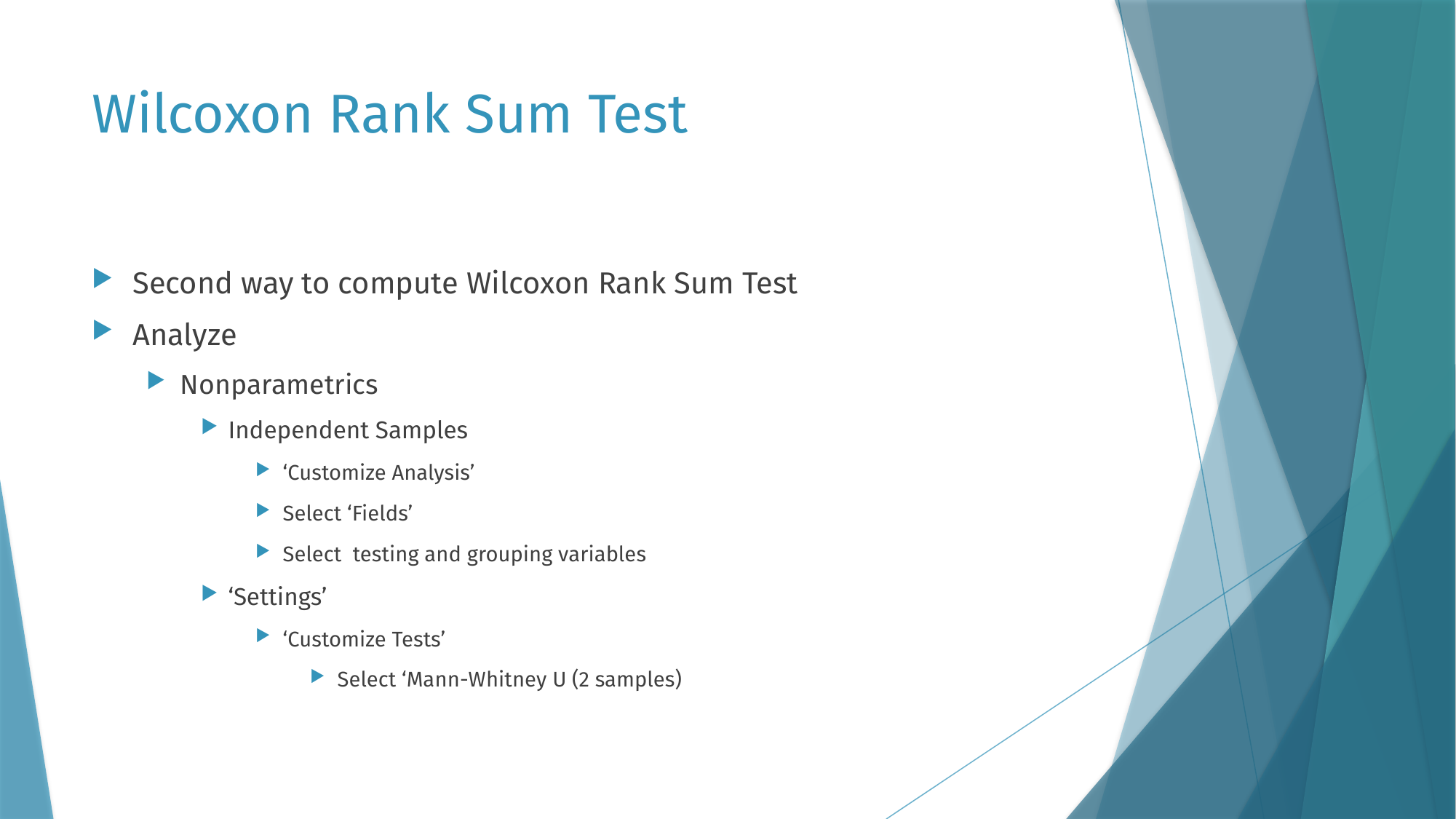

# Wilcoxon Rank Sum Test
Second way to compute Wilcoxon Rank Sum Test
Analyze
Nonparametrics
Independent Samples
‘Customize Analysis’
Select ‘Fields’
Select  testing and grouping variables
‘Settings’
‘Customize Tests’
Select ‘Mann-Whitney U (2 samples)